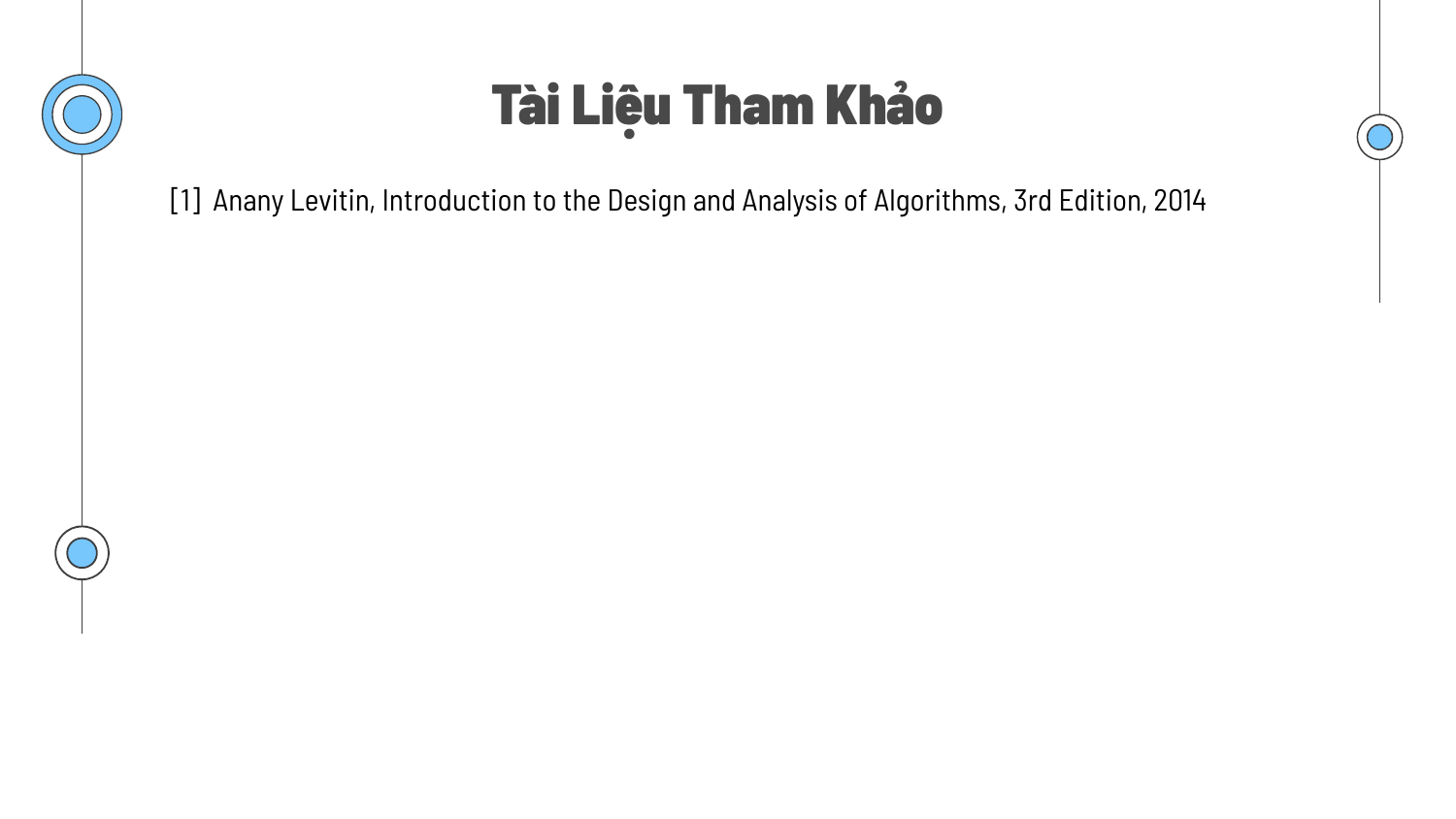

# Tài Liệu Tham Khảo
[1]  Anany Levitin, Introduction to the Design and Analysis of Algorithms, 3rd Edition, 2014